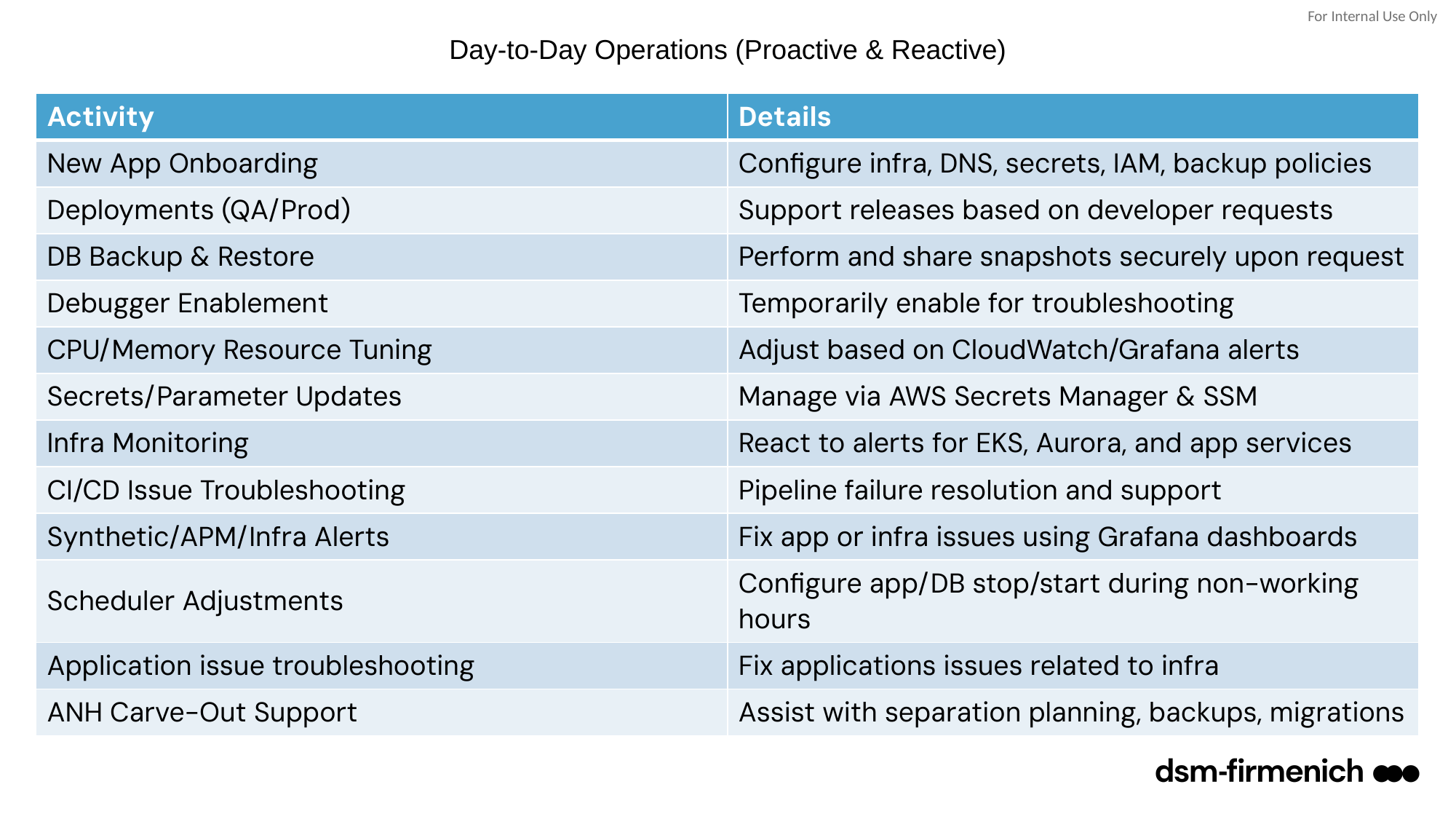

# Day-to-Day Operations (Proactive & Reactive)
| Activity | Details |
| --- | --- |
| New App Onboarding | Configure infra, DNS, secrets, IAM, backup policies |
| Deployments (QA/Prod) | Support releases based on developer requests |
| DB Backup & Restore | Perform and share snapshots securely upon request |
| Debugger Enablement | Temporarily enable for troubleshooting |
| CPU/Memory Resource Tuning | Adjust based on CloudWatch/Grafana alerts |
| Secrets/Parameter Updates | Manage via AWS Secrets Manager & SSM |
| Infra Monitoring | React to alerts for EKS, Aurora, and app services |
| CI/CD Issue Troubleshooting | Pipeline failure resolution and support |
| Synthetic/APM/Infra Alerts | Fix app or infra issues using Grafana dashboards |
| Scheduler Adjustments | Configure app/DB stop/start during non-working hours |
| Application issue troubleshooting | Fix applications issues related to infra |
| ANH Carve-Out Support | Assist with separation planning, backups, migrations |